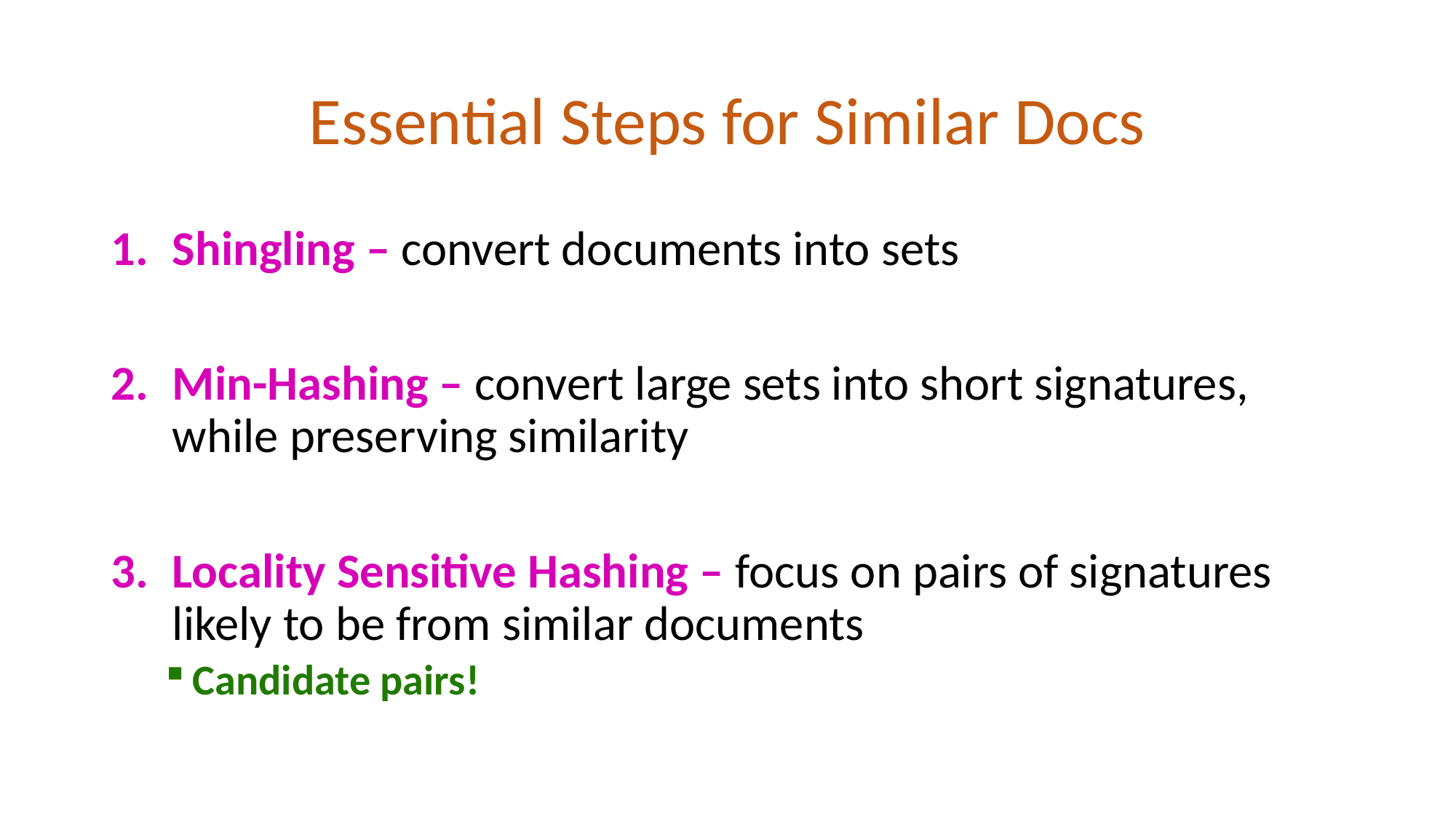

# Essential Steps for Similar Docs
Shingling – convert documents into sets

Min-Hashing – convert large sets into short signatures, while preserving similarity

Locality Sensitive Hashing – focus on pairs of signatures likely to be from similar documents
Candidate pairs!